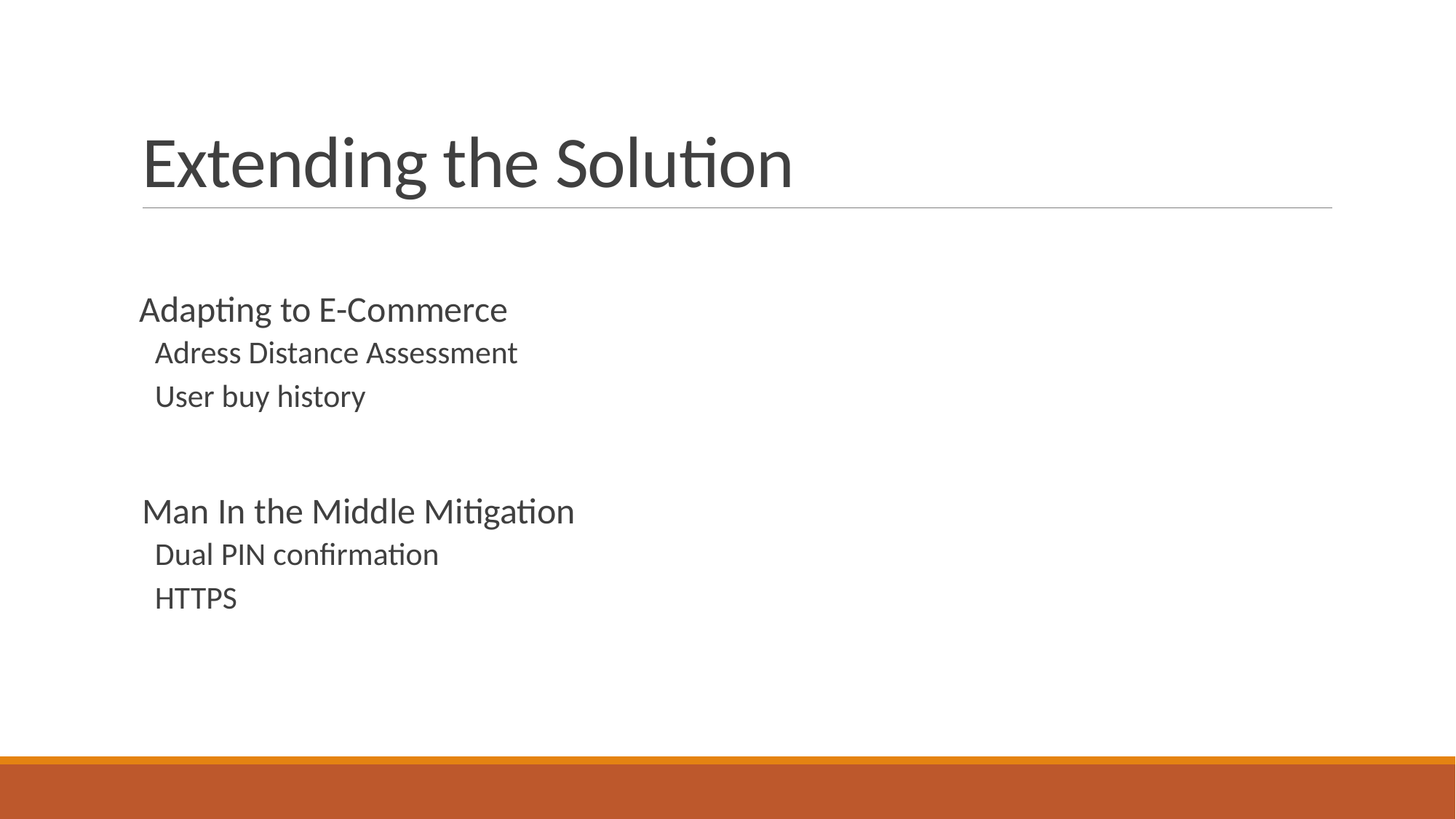

# Extending the Solution

 Adapting to E-Commerce
Adress Distance Assessment
User buy history

Man In the Middle Mitigation
Dual PIN confirmation
HTTPS